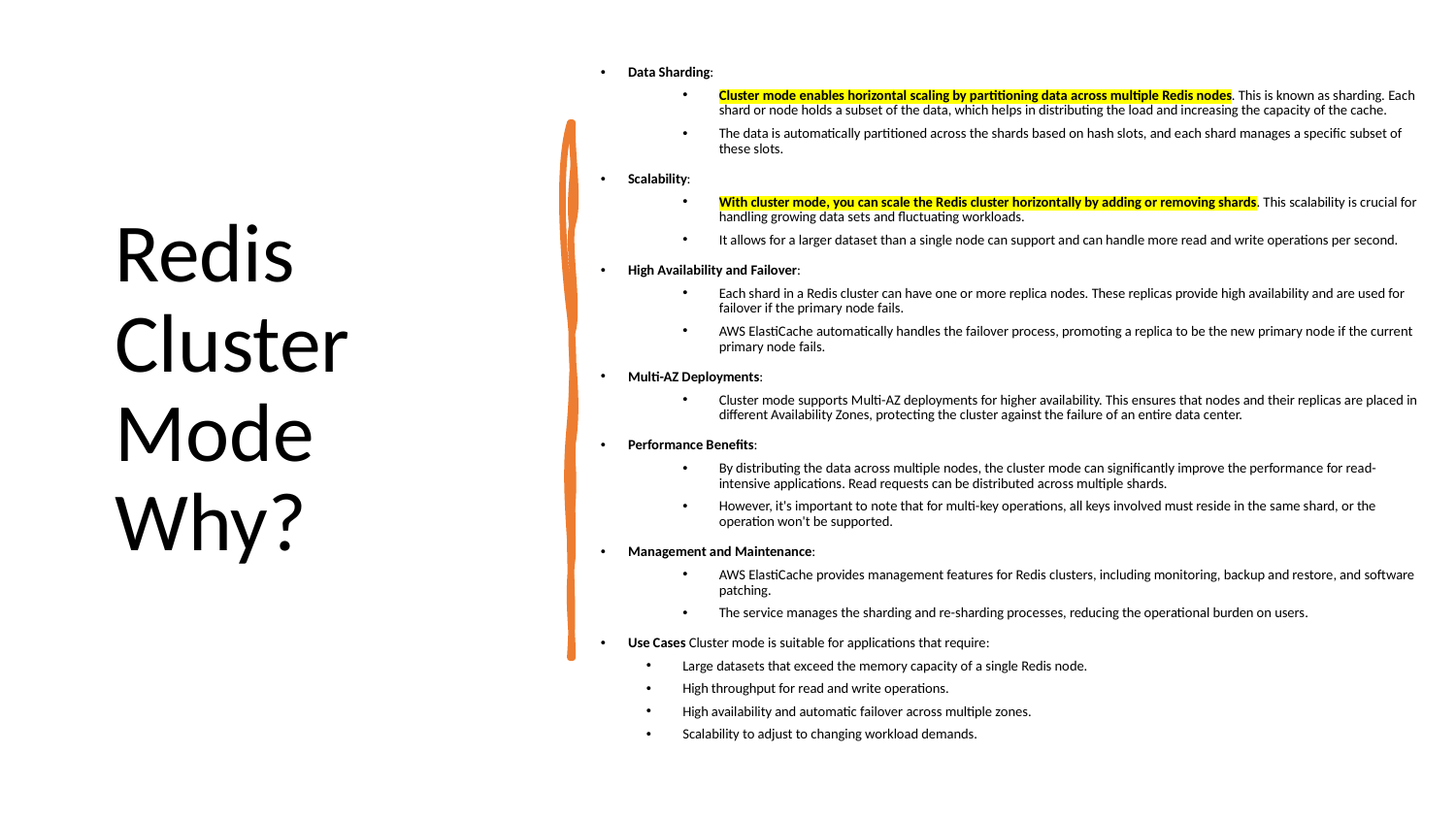

Data Sharding:
Cluster mode enables horizontal scaling by partitioning data across multiple Redis nodes. This is known as sharding. Each shard or node holds a subset of the data, which helps in distributing the load and increasing the capacity of the cache.
The data is automatically partitioned across the shards based on hash slots, and each shard manages a specific subset of these slots.
Scalability:
With cluster mode, you can scale the Redis cluster horizontally by adding or removing shards. This scalability is crucial for handling growing data sets and fluctuating workloads.
It allows for a larger dataset than a single node can support and can handle more read and write operations per second.
High Availability and Failover:
Each shard in a Redis cluster can have one or more replica nodes. These replicas provide high availability and are used for failover if the primary node fails.
AWS ElastiCache automatically handles the failover process, promoting a replica to be the new primary node if the current primary node fails.
Multi-AZ Deployments:
Cluster mode supports Multi-AZ deployments for higher availability. This ensures that nodes and their replicas are placed in different Availability Zones, protecting the cluster against the failure of an entire data center.
Performance Benefits:
By distributing the data across multiple nodes, the cluster mode can significantly improve the performance for read-intensive applications. Read requests can be distributed across multiple shards.
However, it's important to note that for multi-key operations, all keys involved must reside in the same shard, or the operation won't be supported.
Management and Maintenance:
AWS ElastiCache provides management features for Redis clusters, including monitoring, backup and restore, and software patching.
The service manages the sharding and re-sharding processes, reducing the operational burden on users.
Use Cases Cluster mode is suitable for applications that require:
Large datasets that exceed the memory capacity of a single Redis node.
High throughput for read and write operations.
High availability and automatic failover across multiple zones.
Scalability to adjust to changing workload demands.
# Redis Cluster Mode Why?